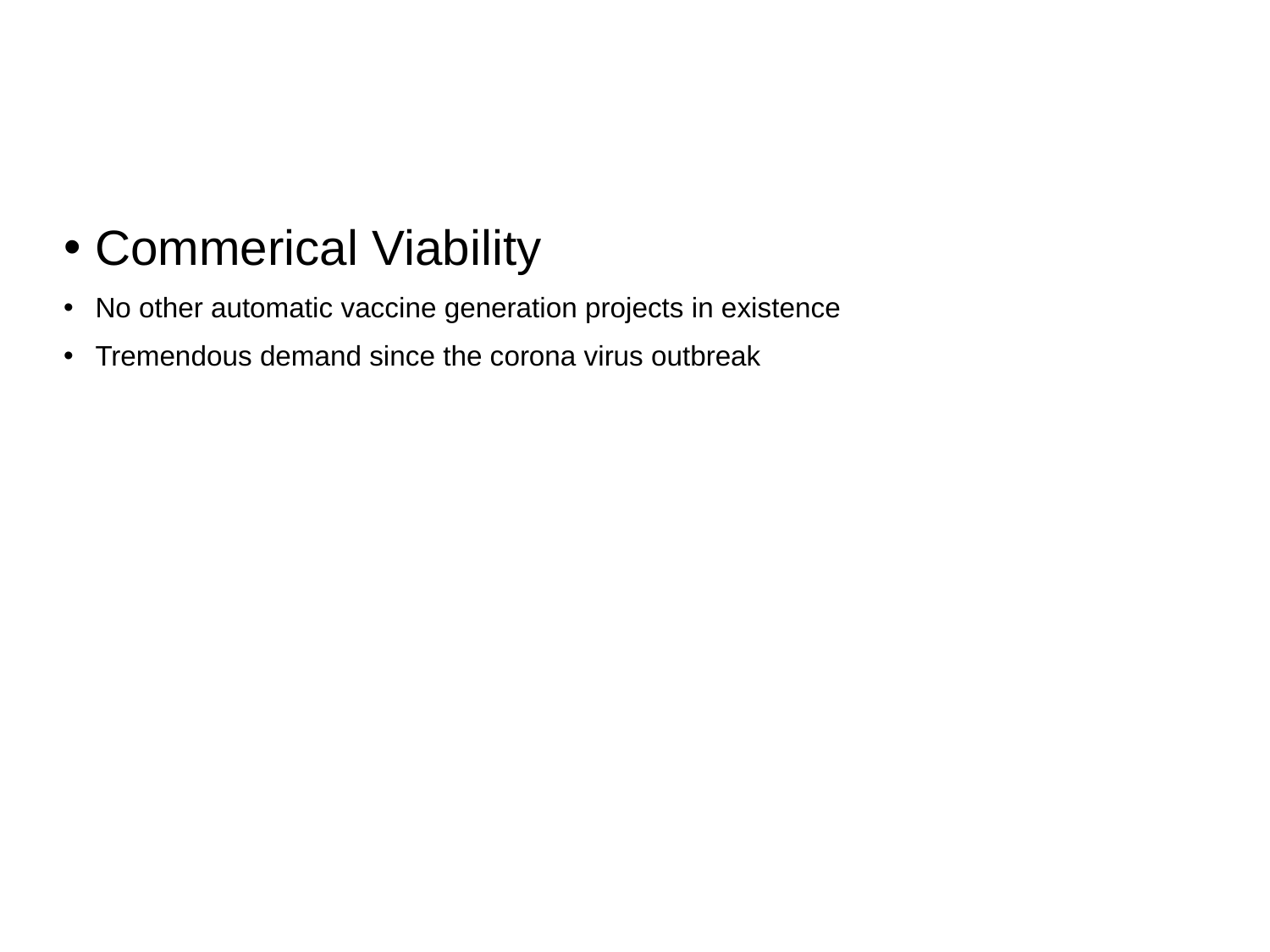

#
Commerical Viability
No other automatic vaccine generation projects in existence
Tremendous demand since the corona virus outbreak